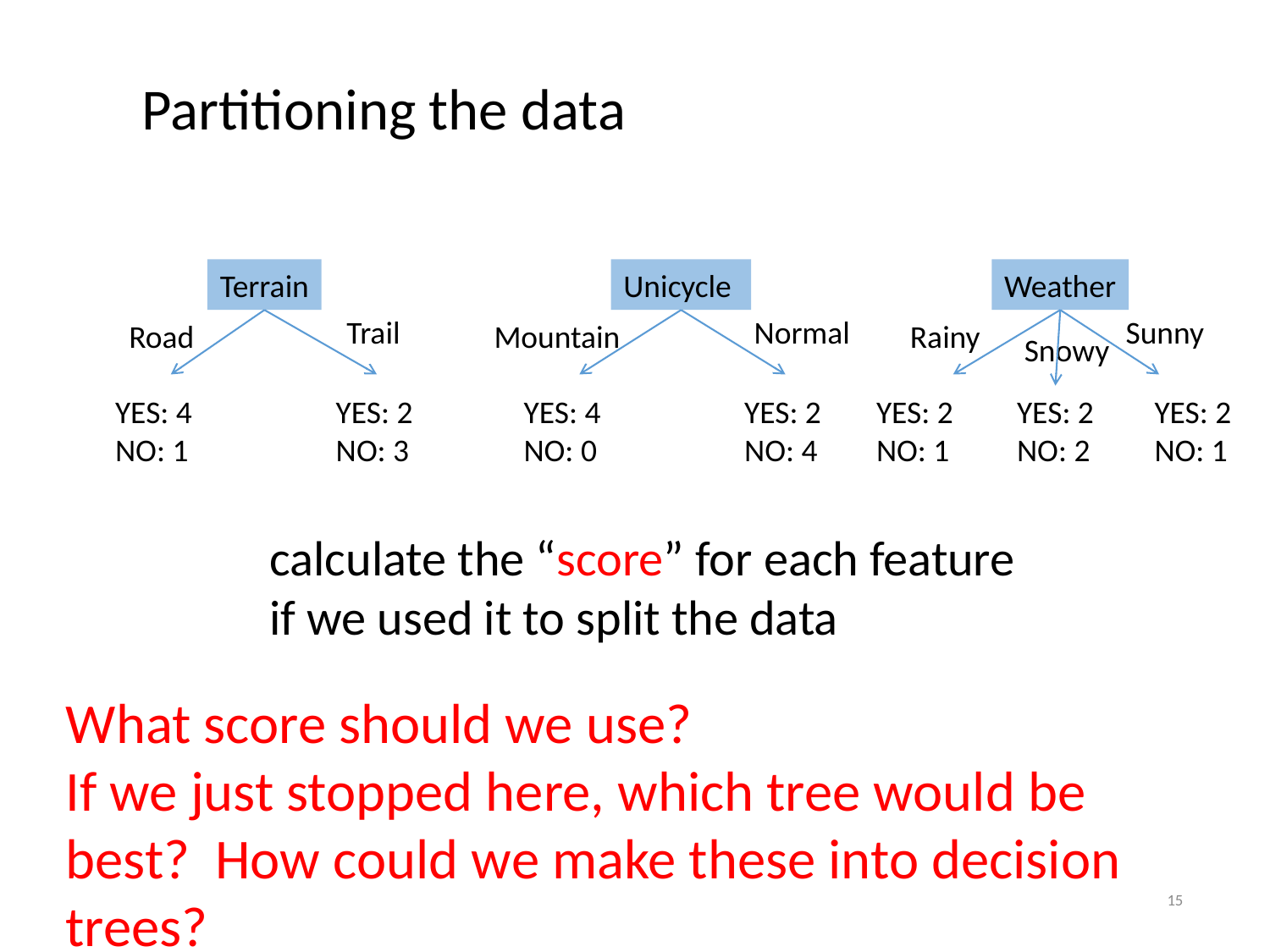

# Partitioning the data
Terrain
Trail
Road
YES: 4
NO: 1
YES: 2
NO: 3
Unicycle
Normal
Mountain
YES: 4
NO: 0
YES: 2
NO: 4
Weather
Sunny
Rainy
Snowy
YES: 2
NO: 1
YES: 2
NO: 2
YES: 2
NO: 1
calculate the “score” for each feature if we used it to split the data
What score should we use?
If we just stopped here, which tree would be best?  How could we make these into decision trees?
15